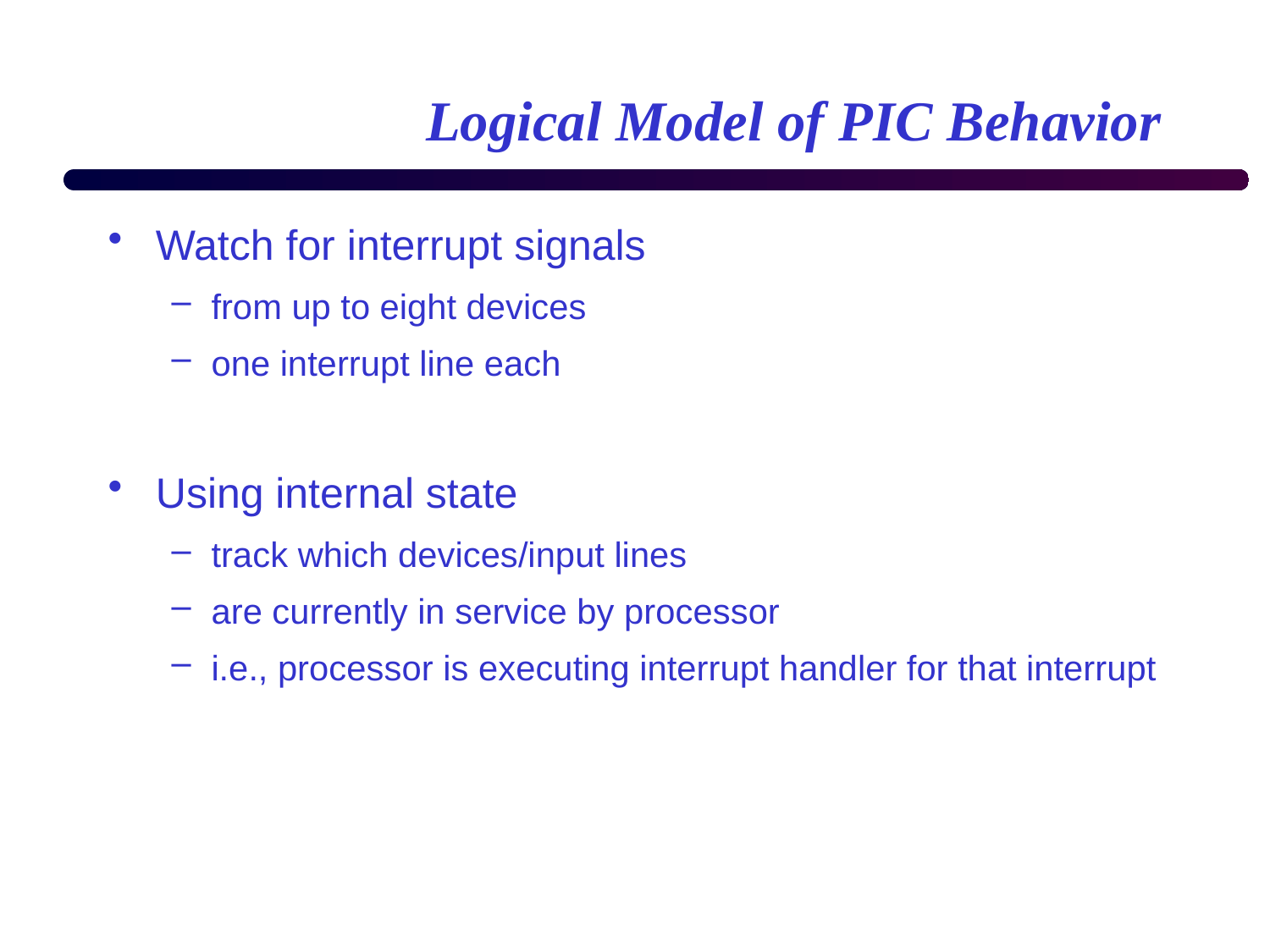

# Logical Model of PIC Behavior
Watch for interrupt signals
from up to eight devices
one interrupt line each

Using internal state
track which devices/input lines
are currently in service by processor
i.e., processor is executing interrupt handler for that interrupt